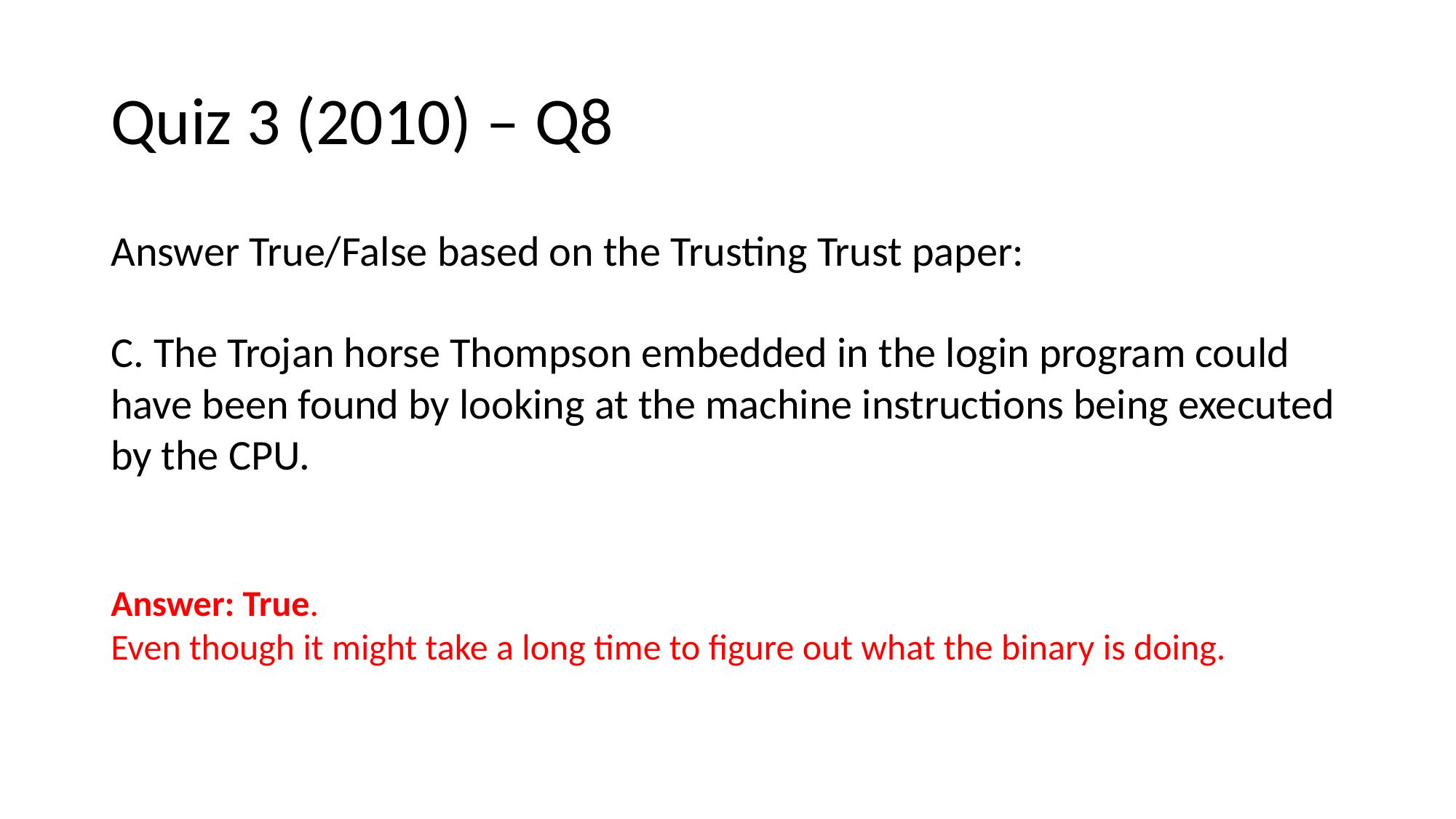

Quiz 3 (2010) – Q8
Answer True/False based on the Trusting Trust paper:

C. The Trojan horse Thompson embedded in the login program could have been found by looking at the machine instructions being executed by the CPU.

Answer: True.
Even though it might take a long time to figure out what the binary is doing.